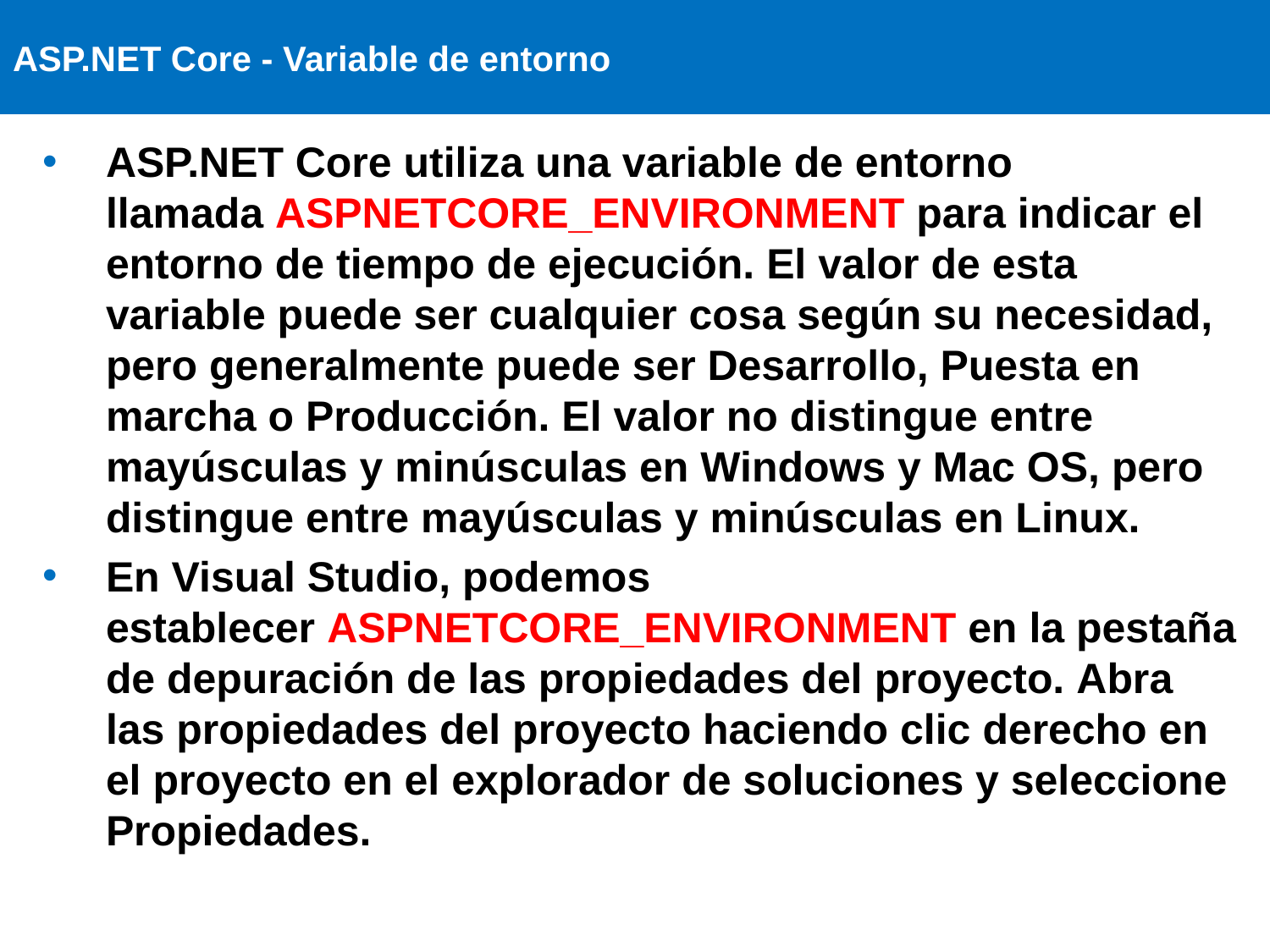

# ASP.NET Core - Variable de entorno
ASP.NET Core utiliza una variable de entorno llamada ASPNETCORE_ENVIRONMENT para indicar el entorno de tiempo de ejecución. El valor de esta variable puede ser cualquier cosa según su necesidad, pero generalmente puede ser Desarrollo, Puesta en marcha o Producción. El valor no distingue entre mayúsculas y minúsculas en Windows y Mac OS, pero distingue entre mayúsculas y minúsculas en Linux.
En Visual Studio, podemos establecer ASPNETCORE_ENVIRONMENT en la pestaña de depuración de las propiedades del proyecto. Abra las propiedades del proyecto haciendo clic derecho en el proyecto en el explorador de soluciones y seleccione Propiedades.